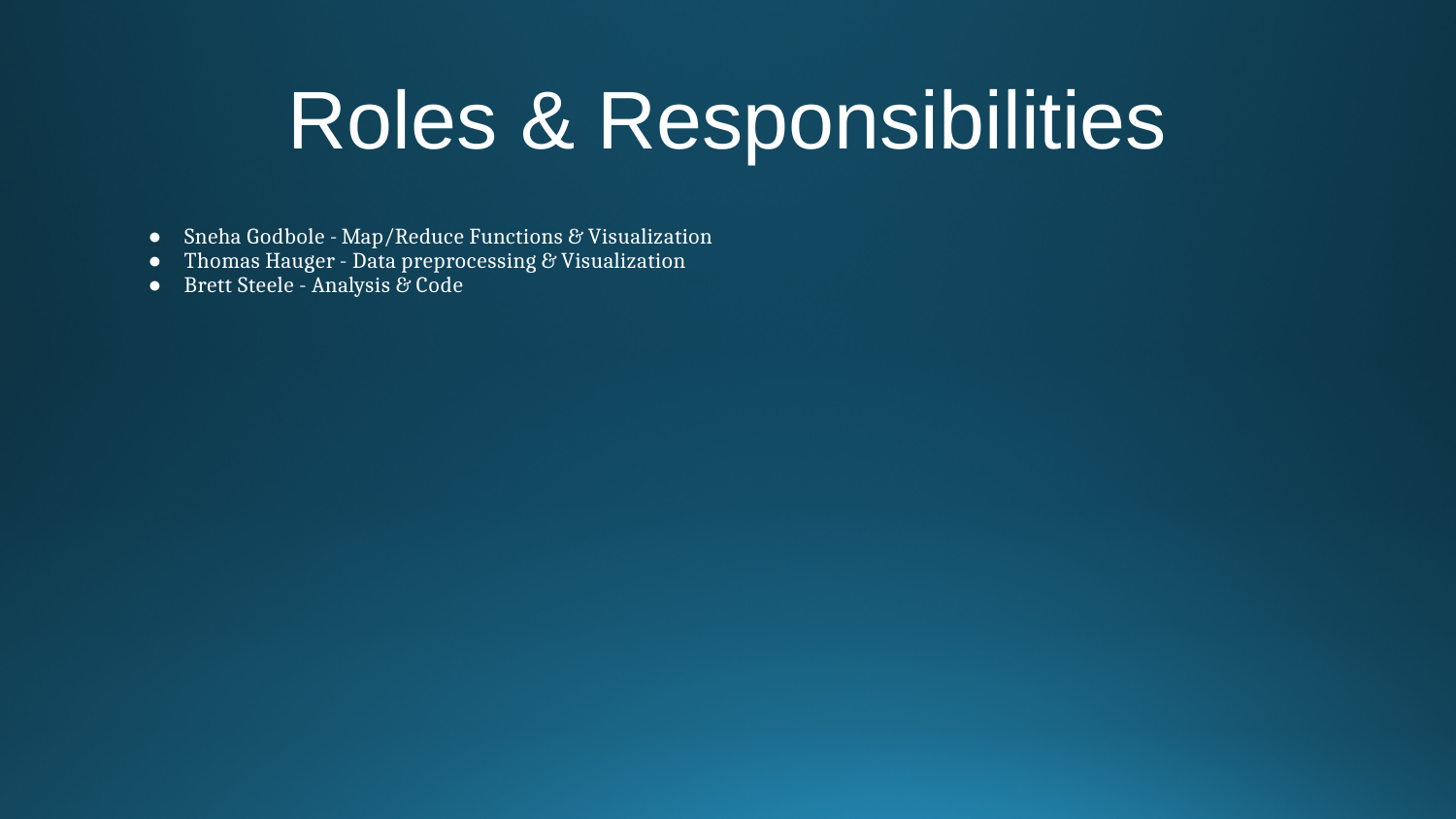

# Roles & Responsibilities
●      Sneha Godbole - Map/Reduce Functions & Visualization
●      Thomas Hauger - Data preprocessing & Visualization
●      Brett Steele - Analysis & Code